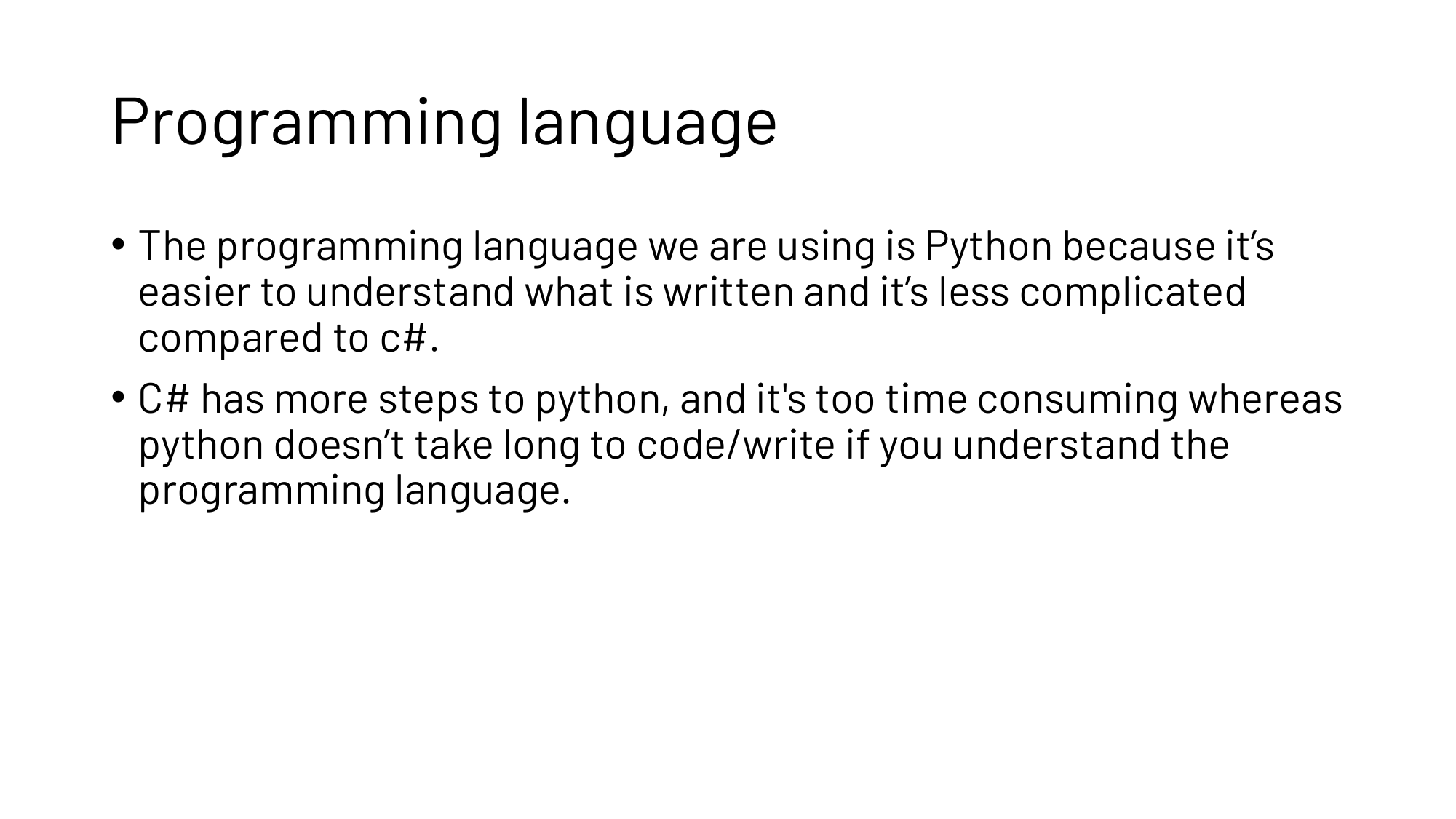

# Programming language
The programming language we are using is Python because it’s easier to understand what is written and it’s less complicated compared to c#.
C# has more steps to python, and it's too time consuming whereas python doesn’t take long to code/write if you understand the programming language.